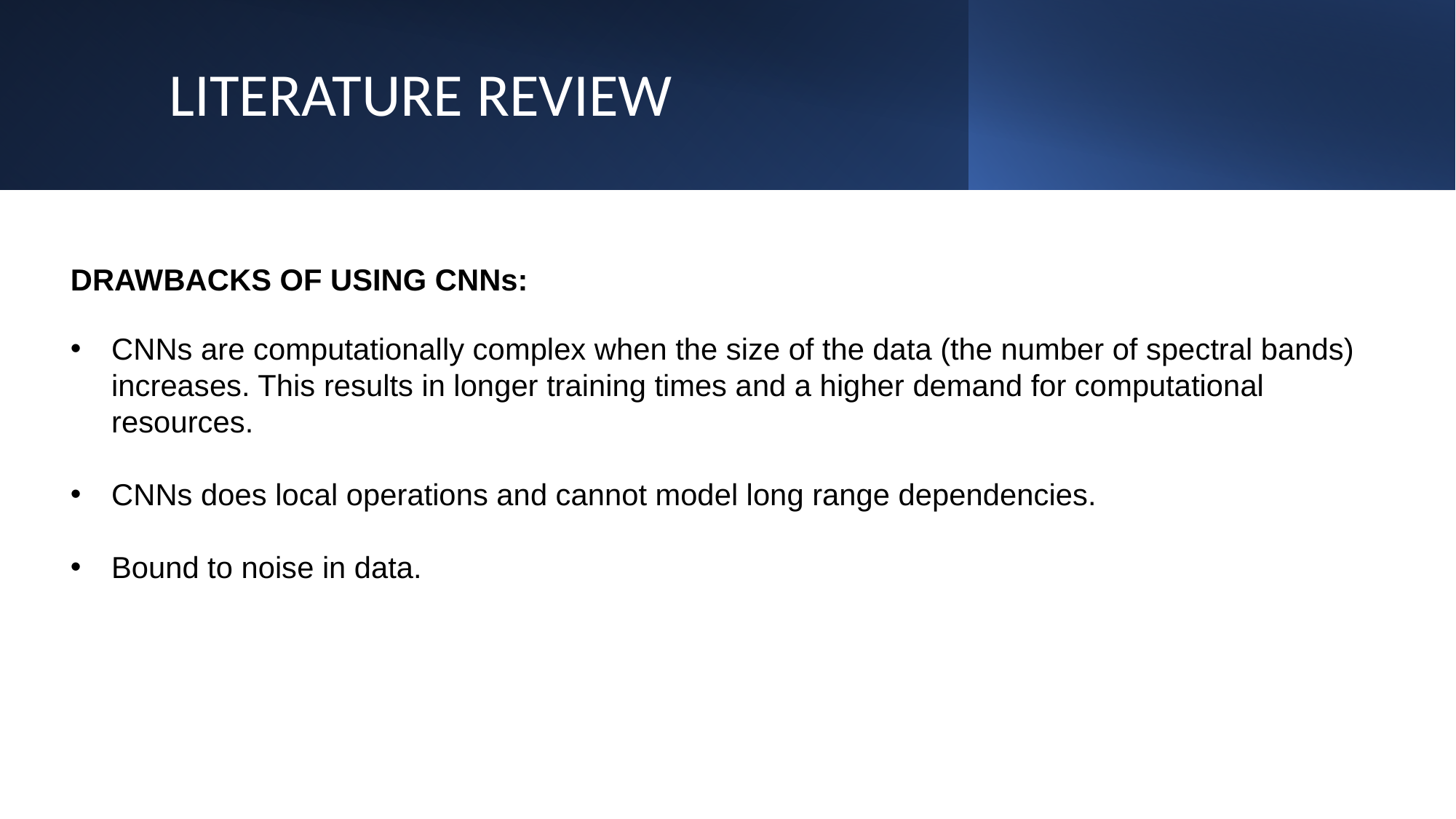

# LITERATURE REVIEW
DRAWBACKS OF USING CNNs:

CNNs are computationally complex when the size of the data (the number of spectral bands) increases. This results in longer training times and a higher demand for computational resources.

CNNs does local operations and cannot model long range dependencies.

Bound to noise in data.